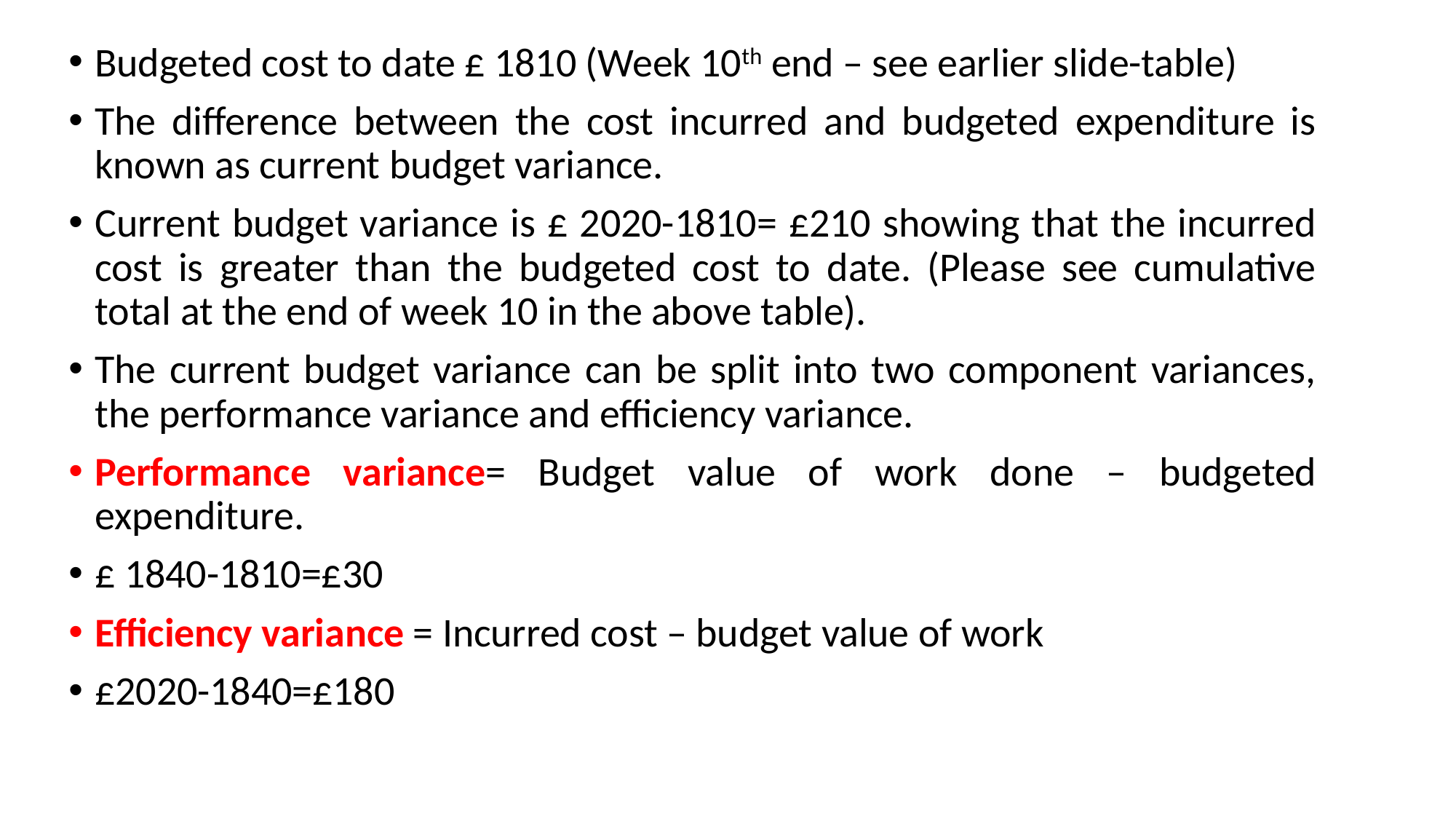

Budgeted cost to date £ 1810 (Week 10th end – see earlier slide-table)
The difference between the cost incurred and budgeted expenditure is known as current budget variance.
Current budget variance is £ 2020-1810= £210 showing that the incurred cost is greater than the budgeted cost to date. (Please see cumulative total at the end of week 10 in the above table).
The current budget variance can be split into two component variances, the performance variance and efficiency variance.
Performance variance= Budget value of work done – budgeted expenditure.
£ 1840-1810=£30
Efficiency variance = Incurred cost – budget value of work
£2020-1840=£180